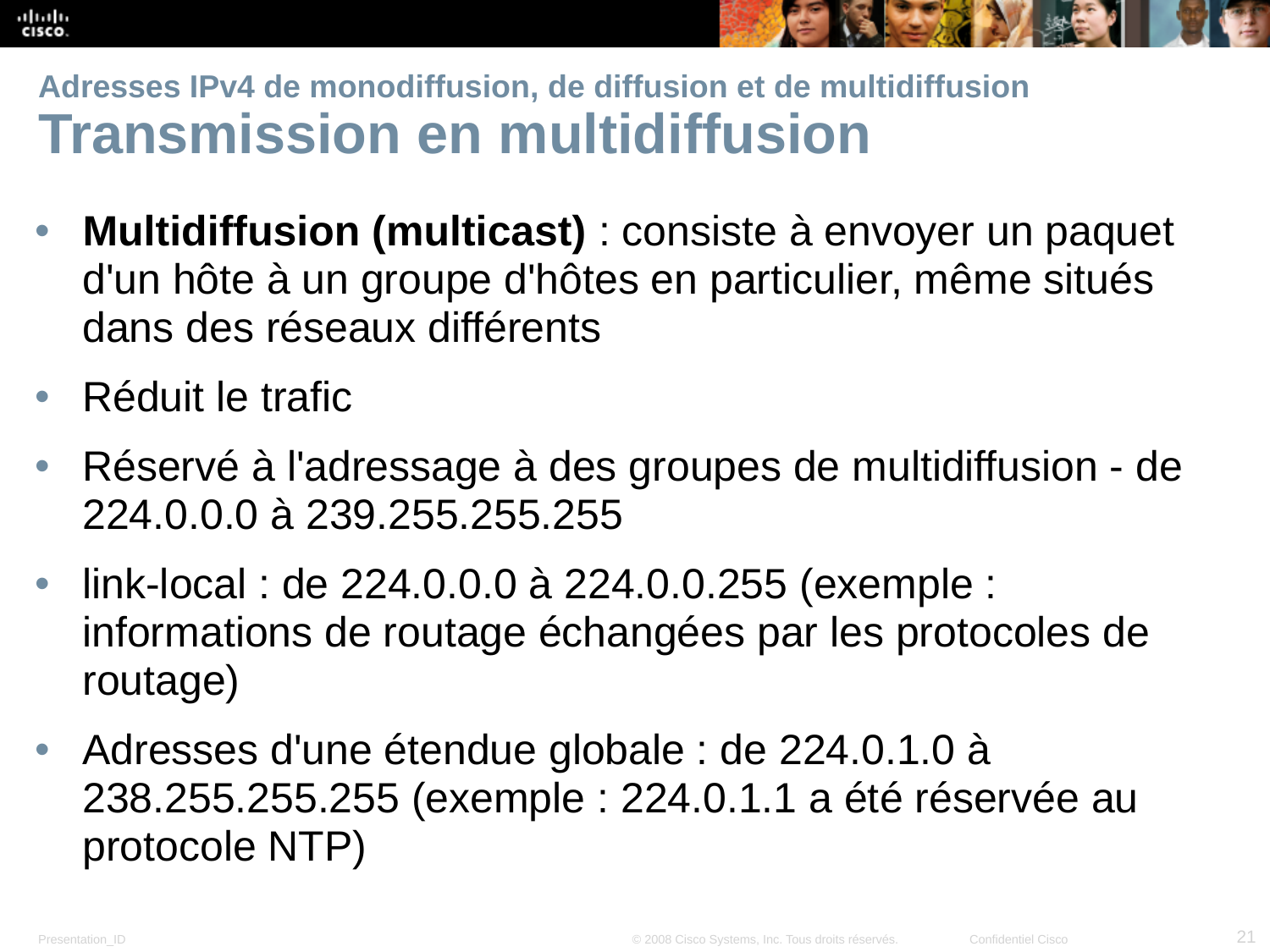

# Adresses IPv4 de monodiffusion, de diffusion et de multidiffusion Transmission en multidiffusion
Multidiffusion (multicast) : consiste à envoyer un paquet d'un hôte à un groupe d'hôtes en particulier, même situés dans des réseaux différents
Réduit le trafic
Réservé à l'adressage à des groupes de multidiffusion - de 224.0.0.0 à 239.255.255.255
link-local : de 224.0.0.0 à 224.0.0.255 (exemple : informations de routage échangées par les protocoles de routage)
Adresses d'une étendue globale : de 224.0.1.0 à 238.255.255.255 (exemple : 224.0.1.1 a été réservée au protocole NTP)